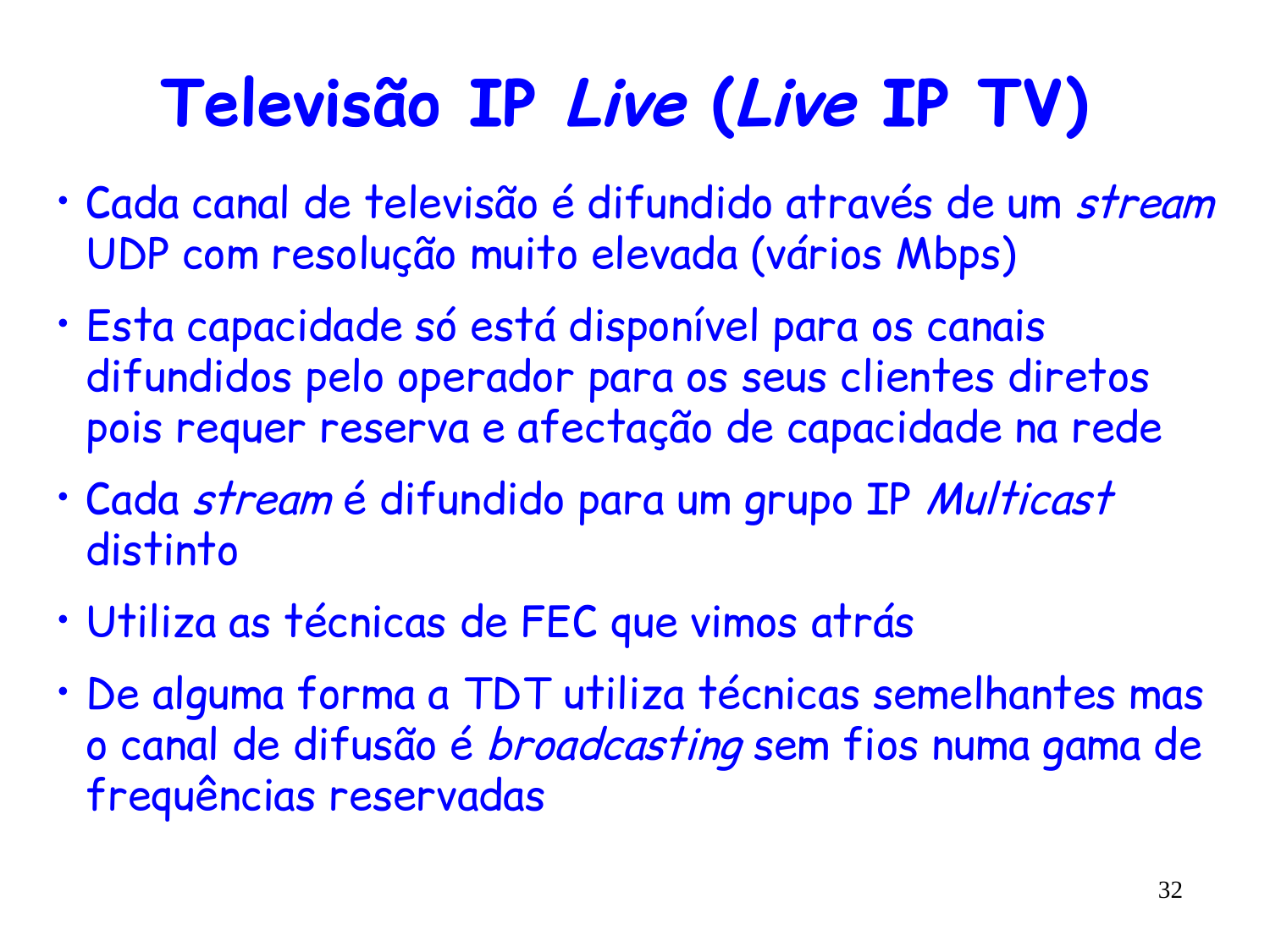

# Televisão IP Live (Live IP TV)
Cada canal de televisão é difundido através de um stream UDP com resolução muito elevada (vários Mbps)
Esta capacidade só está disponível para os canais difundidos pelo operador para os seus clientes diretos pois requer reserva e afectação de capacidade na rede
Cada stream é difundido para um grupo IP Multicast distinto
Utiliza as técnicas de FEC que vimos atrás
De alguma forma a TDT utiliza técnicas semelhantes mas o canal de difusão é broadcasting sem fios numa gama de frequências reservadas
32